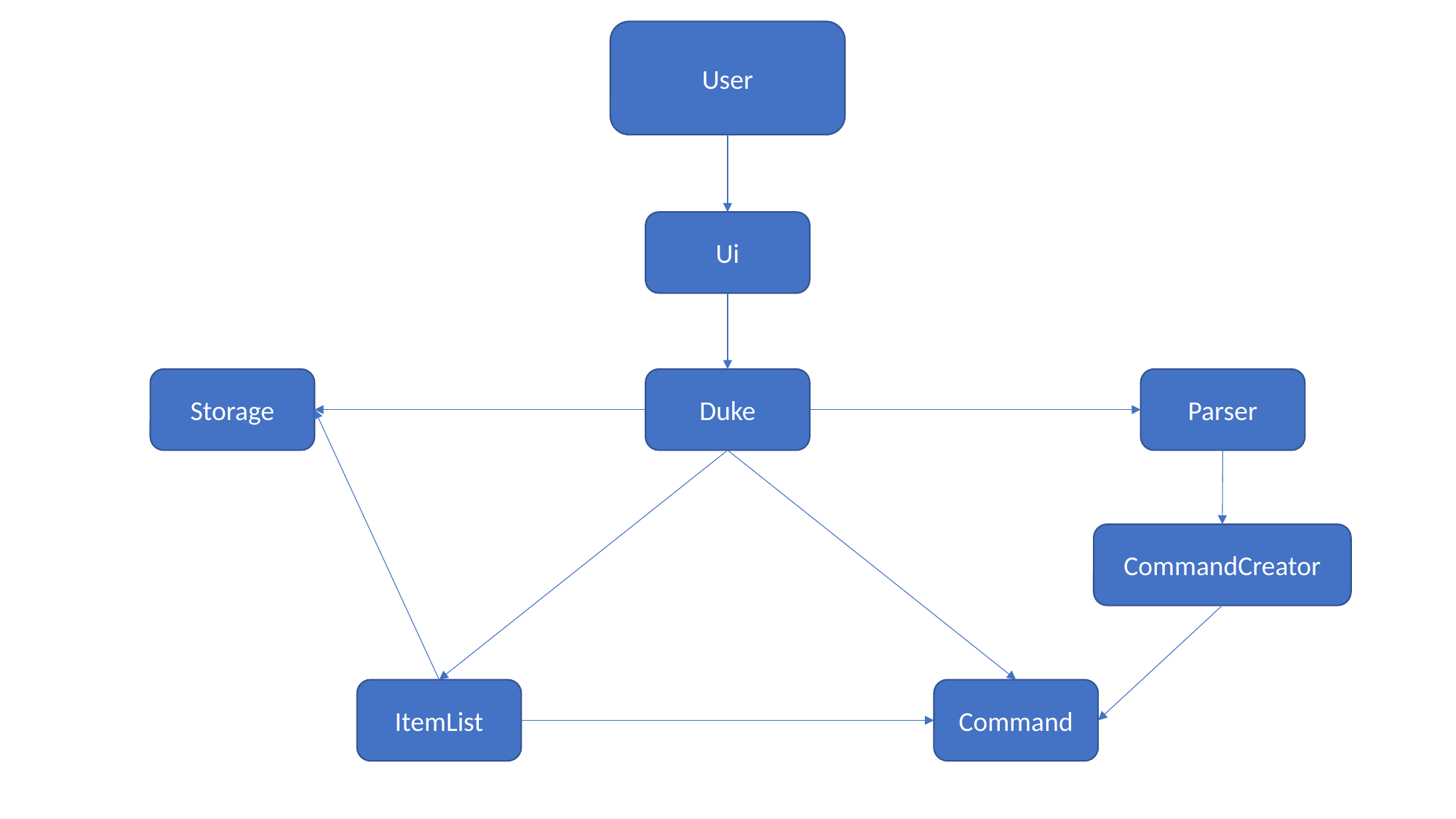

User
Ui
Storage
Duke
Parser
CommandCreator
ItemList
Command